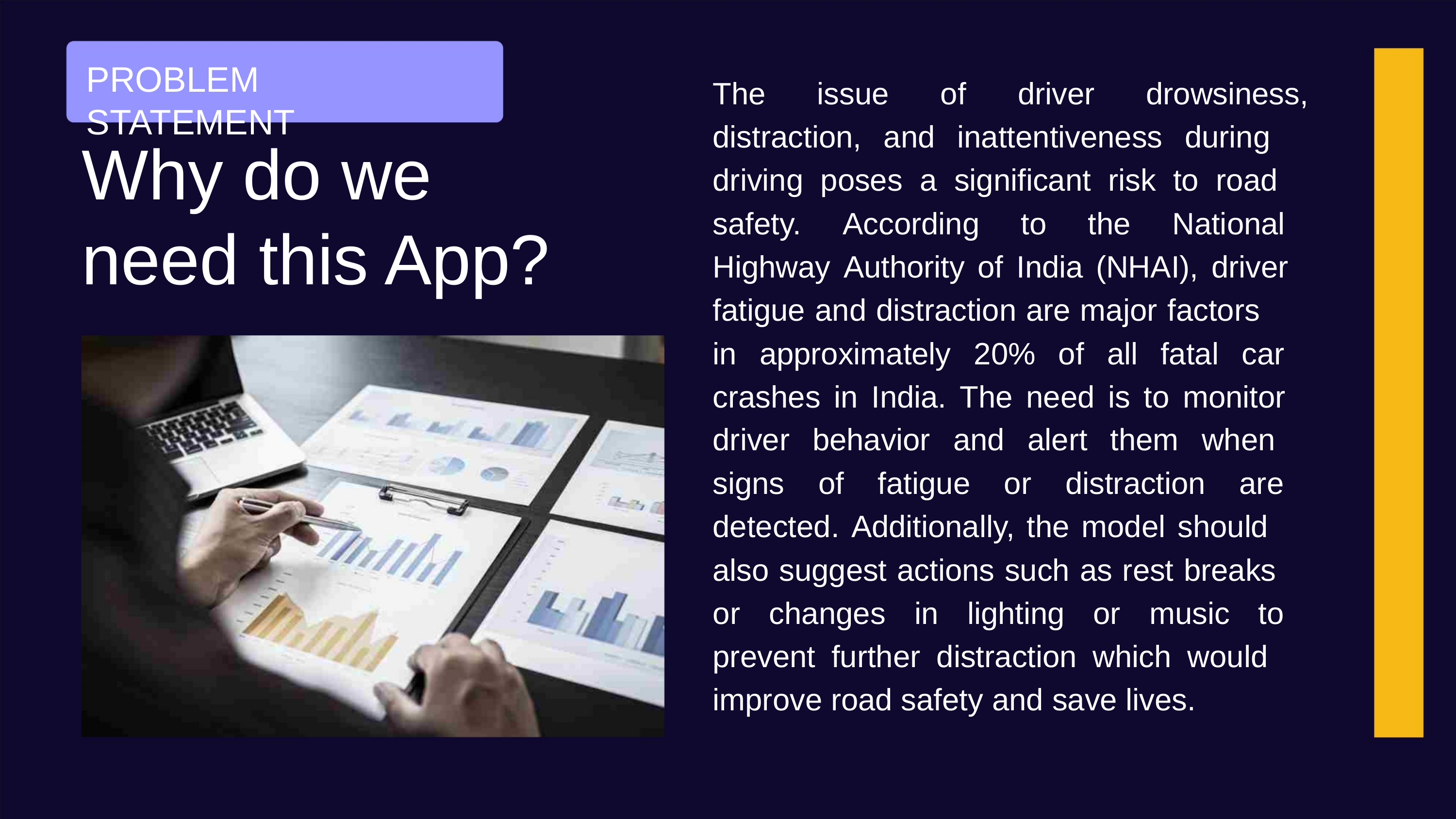

PROBLEM STATEMENT
The issue of driver drowsiness,
distraction, and inattentiveness during
driving poses a significant risk to road
safety. According to the National
Highway Authority of India (NHAI), driver
fatigue and distraction are major factors
in approximately 20% of all fatal car
crashes in India. The need is to monitor
driver behavior and alert them when
signs of fatigue or distraction are
detected. Additionally, the model should
also suggest actions such as rest breaks
or changes in lighting or music to
prevent further distraction which would
improve road safety and save lives.
Why do we
need this App?